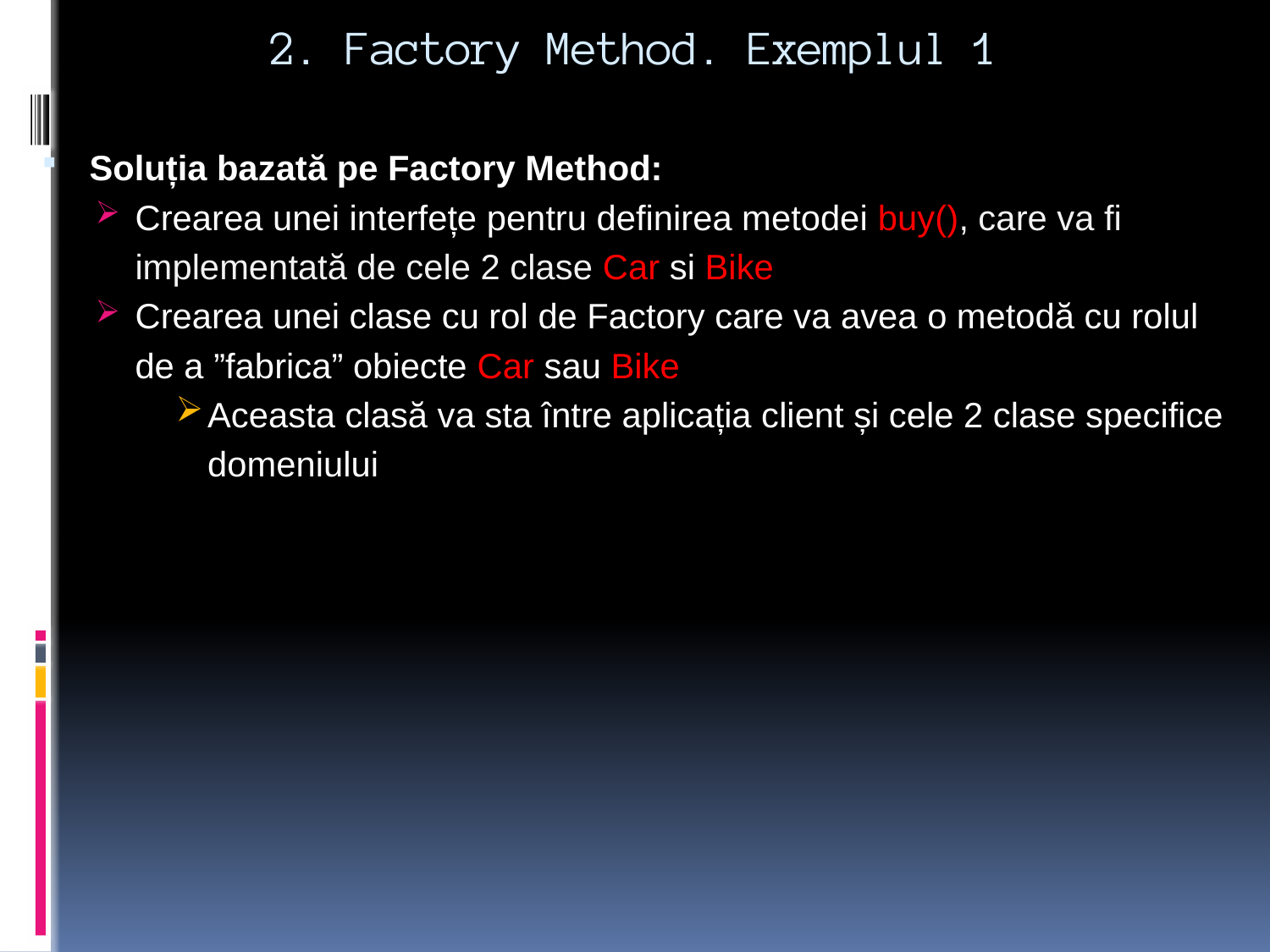

# 2. Factory Method. Exemplul 1
Soluția bazată pe Factory Method:
Crearea unei interfețe pentru definirea metodei buy(), care va fi implementată de cele 2 clase Car si Bike
Crearea unei clase cu rol de Factory care va avea o metodă cu rolul de a ”fabrica” obiecte Car sau Bike
Aceasta clasă va sta între aplicația client și cele 2 clase specifice domeniului